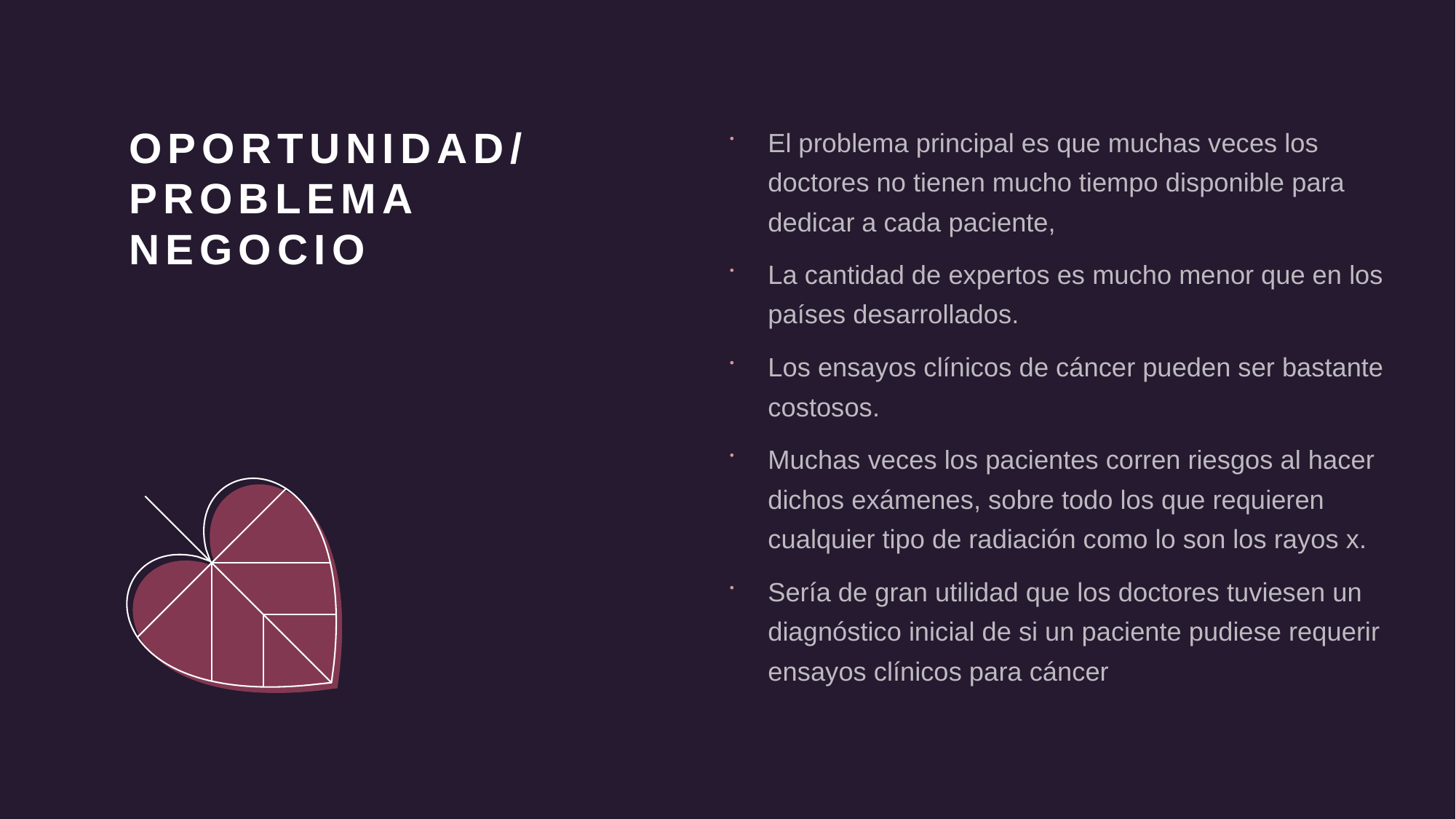

El problema principal es que muchas veces los doctores no tienen mucho tiempo disponible para dedicar a cada paciente,
La cantidad de expertos es mucho menor que en los países desarrollados.
Los ensayos clínicos de cáncer pueden ser bastante costosos.
Muchas veces los pacientes corren riesgos al hacer dichos exámenes, sobre todo los que requieren cualquier tipo de radiación como lo son los rayos x.
Sería de gran utilidad que los doctores tuviesen un diagnóstico inicial de si un paciente pudiese requerir ensayos clínicos para cáncer
# Oportunidad/ Problema Negocio